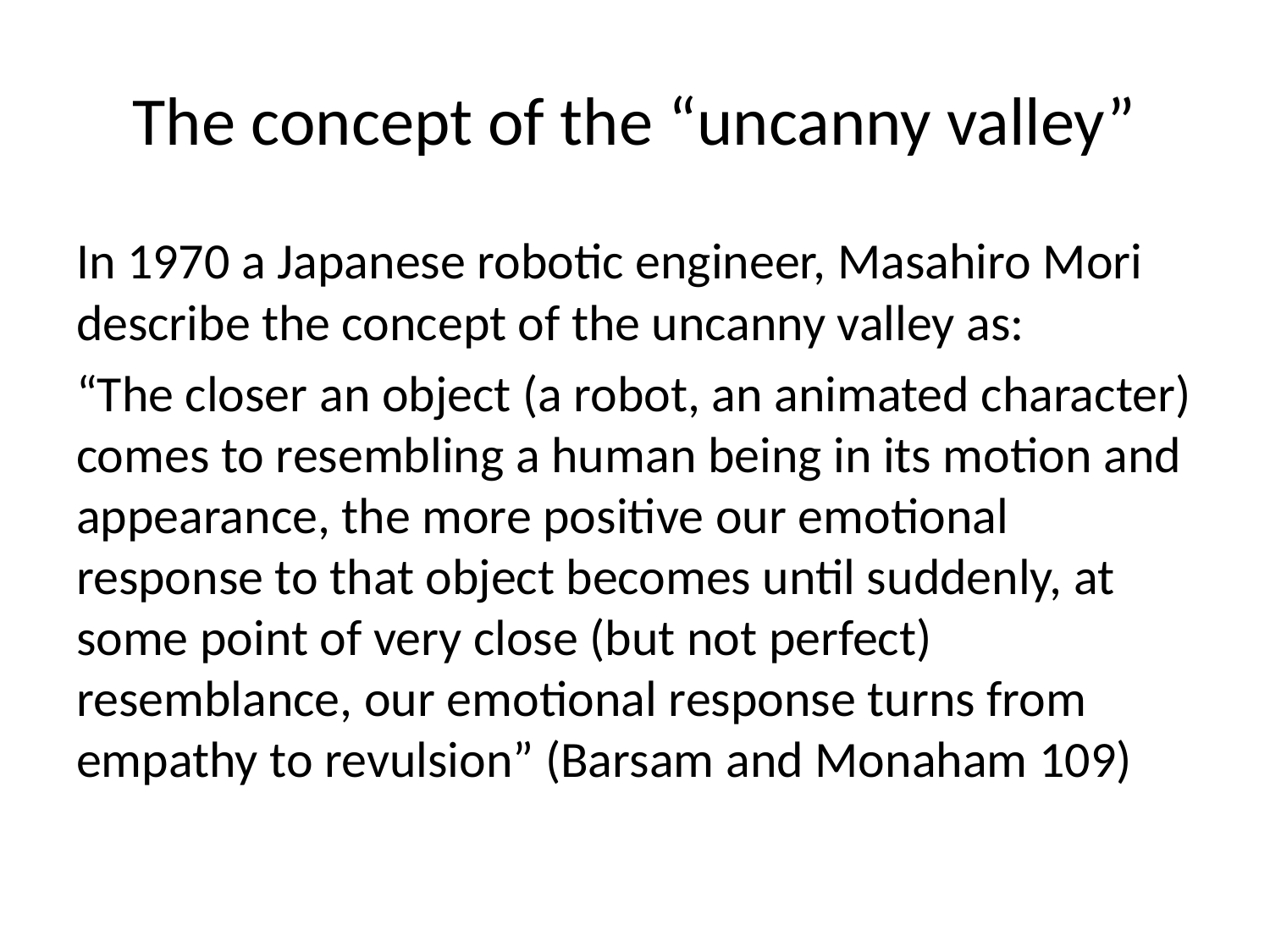

# The concept of the “uncanny valley”
In 1970 a Japanese robotic engineer, Masahiro Mori describe the concept of the uncanny valley as:
“The closer an object (a robot, an animated character) comes to resembling a human being in its motion and appearance, the more positive our emotional response to that object becomes until suddenly, at some point of very close (but not perfect) resemblance, our emotional response turns from empathy to revulsion” (Barsam and Monaham 109)